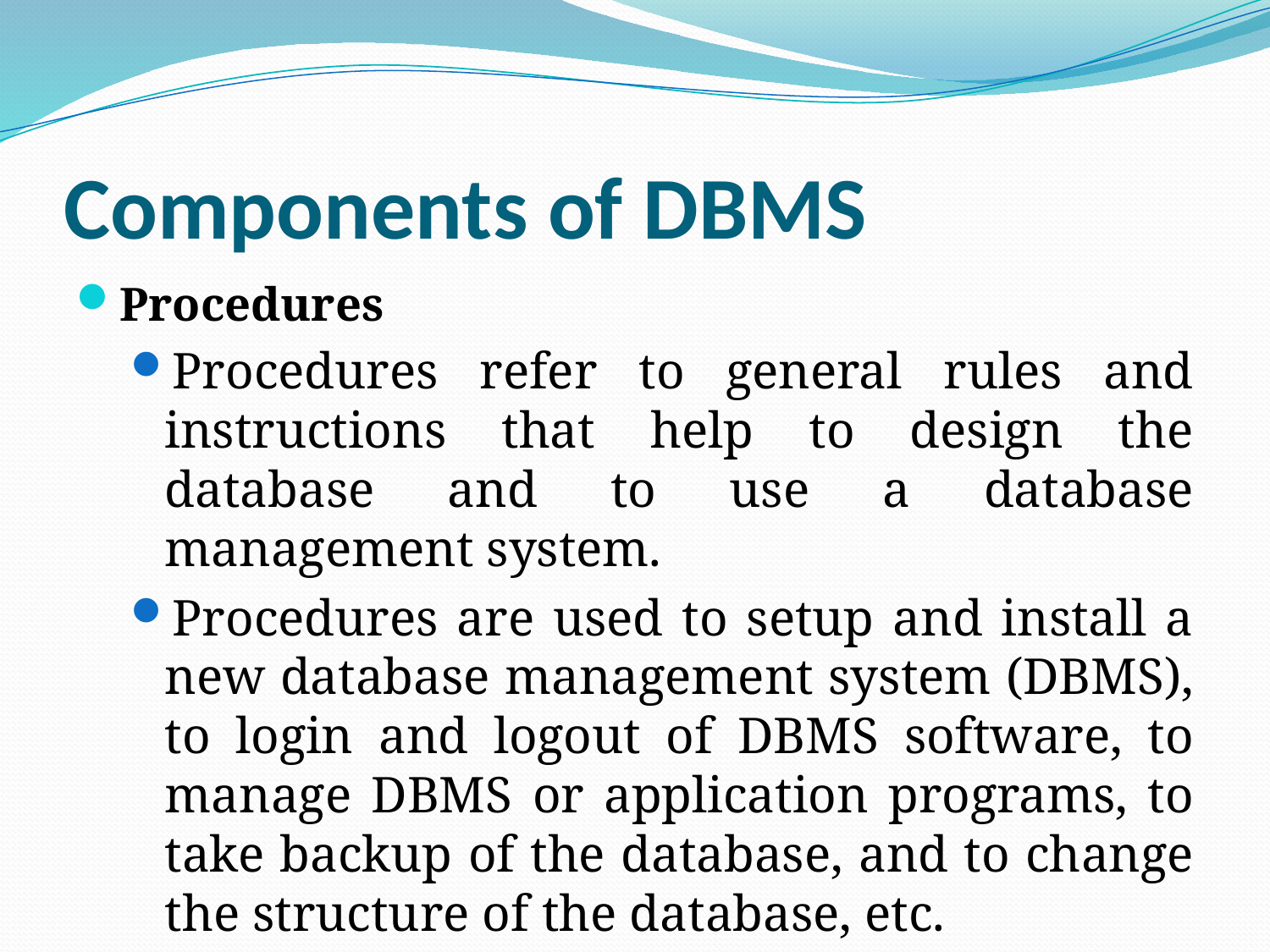

# Components of DBMS
Procedures
Procedures refer to general rules and instructions that help to design the database and to use a database management system.
Procedures are used to setup and install a new database management system (DBMS), to login and logout of DBMS software, to manage DBMS or application programs, to take backup of the database, and to change the structure of the database, etc.